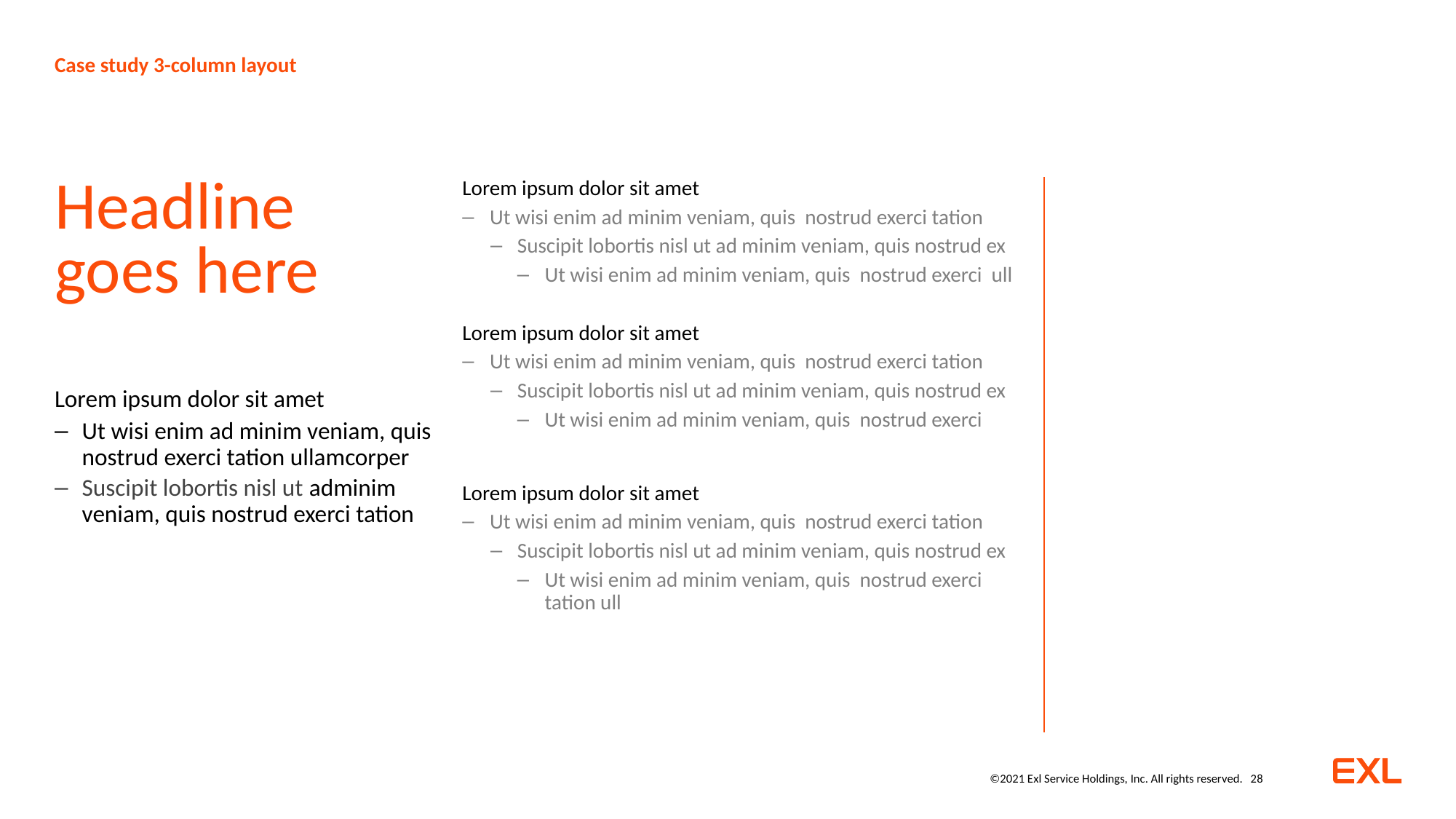

Case study 3-column layout

Lorem ipsum dolor sit amet
Ut wisi enim ad minim veniam, quis  nostrud exerci tation
Suscipit lobortis nisl ut ad minim veniam, quis nostrud ex
Ut wisi enim ad minim veniam, quis  nostrud exerci  ull

Lorem ipsum dolor sit amet
Ut wisi enim ad minim veniam, quis  nostrud exerci tation
Suscipit lobortis nisl ut ad minim veniam, quis nostrud ex
Ut wisi enim ad minim veniam, quis  nostrud exerci

Lorem ipsum dolor sit amet
Ut wisi enim ad minim veniam, quis  nostrud exerci tation
Suscipit lobortis nisl ut ad minim veniam, quis nostrud ex
Ut wisi enim ad minim veniam, quis  nostrud exerci tation ull

# Headline goes here
Lorem ipsum dolor sit amet
Ut wisi enim ad minim veniam, quis nostrud exerci tation ullamcorper
Suscipit lobortis nisl ut adminim veniam, quis nostrud exerci tation

©2021 Exl Service Holdings, Inc. All rights reserved.
28